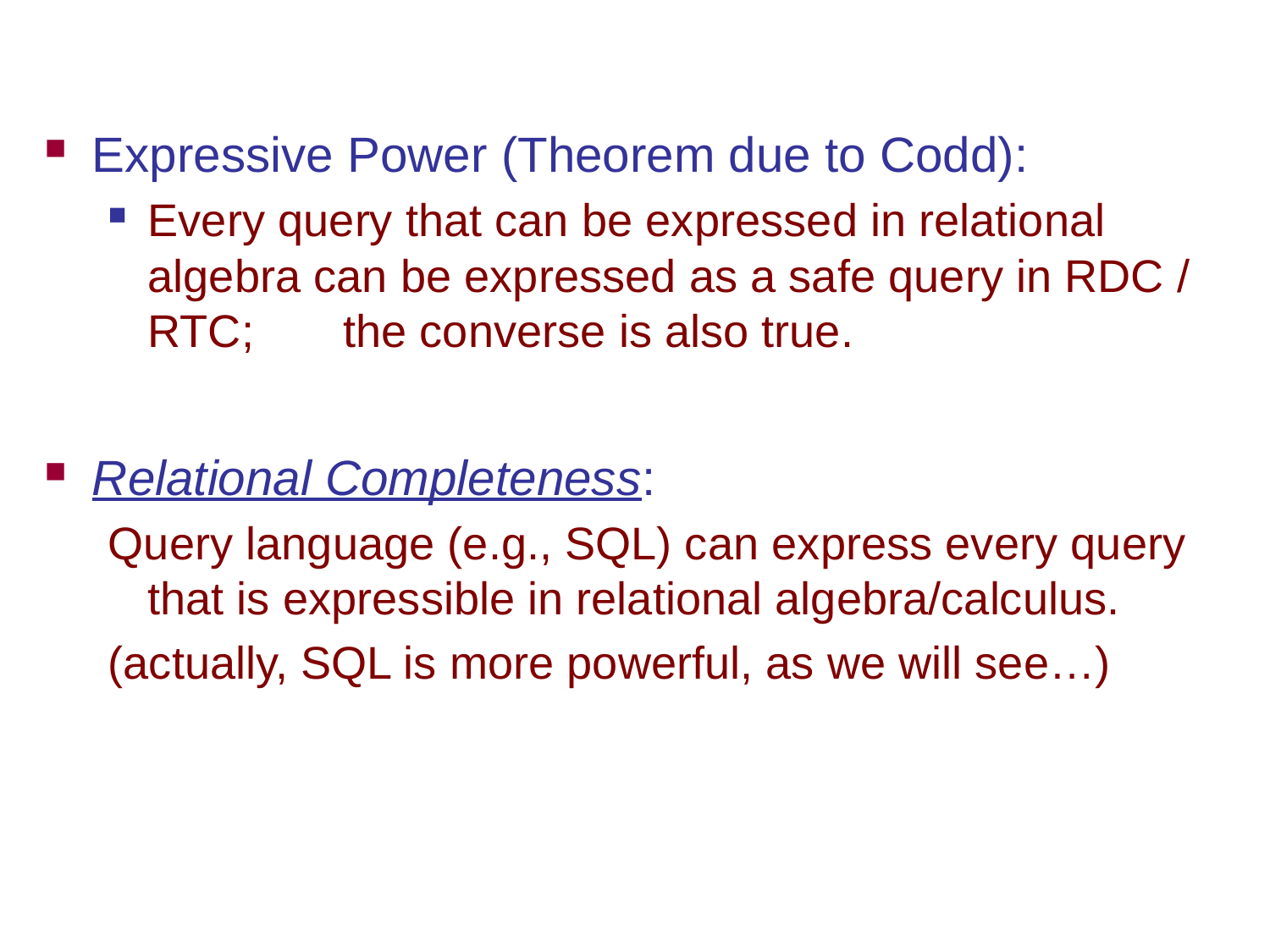

# Expressive Power
Expressive Power (Theorem due to Codd):
Every query that can be expressed in relational algebra can be expressed as a safe query in RDC / RTC;       the converse is also true.

Relational Completeness:
Query language (e.g., SQL) can express every query that is expressible in relational algebra/calculus.
(actually, SQL is more powerful, as we will see…)